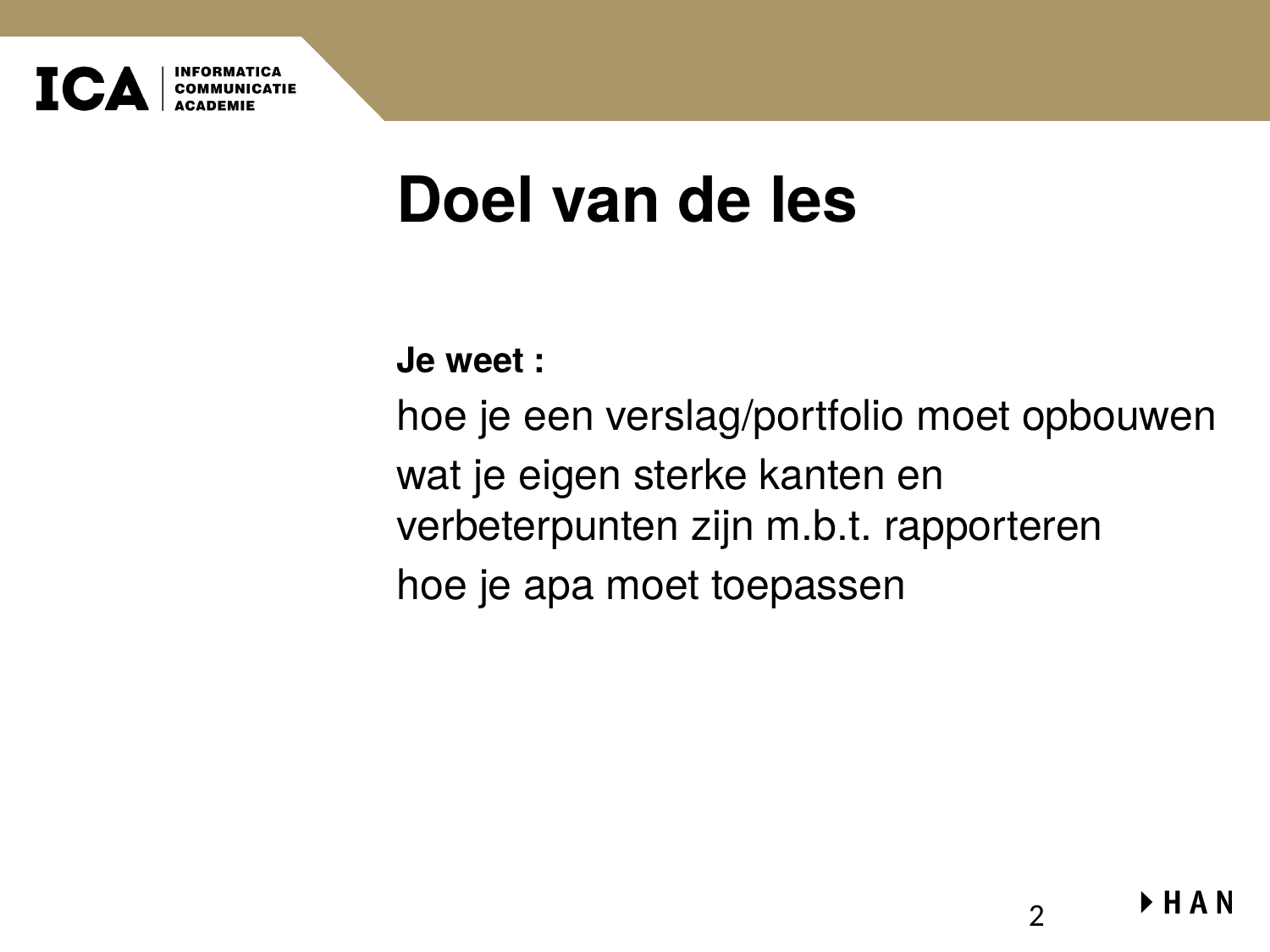

# Doel van de les

Je weet :
hoe je een verslag/portfolio moet opbouwen
wat je eigen sterke kanten en verbeterpunten zijn m.b.t. rapporteren
hoe je apa moet toepassen
2